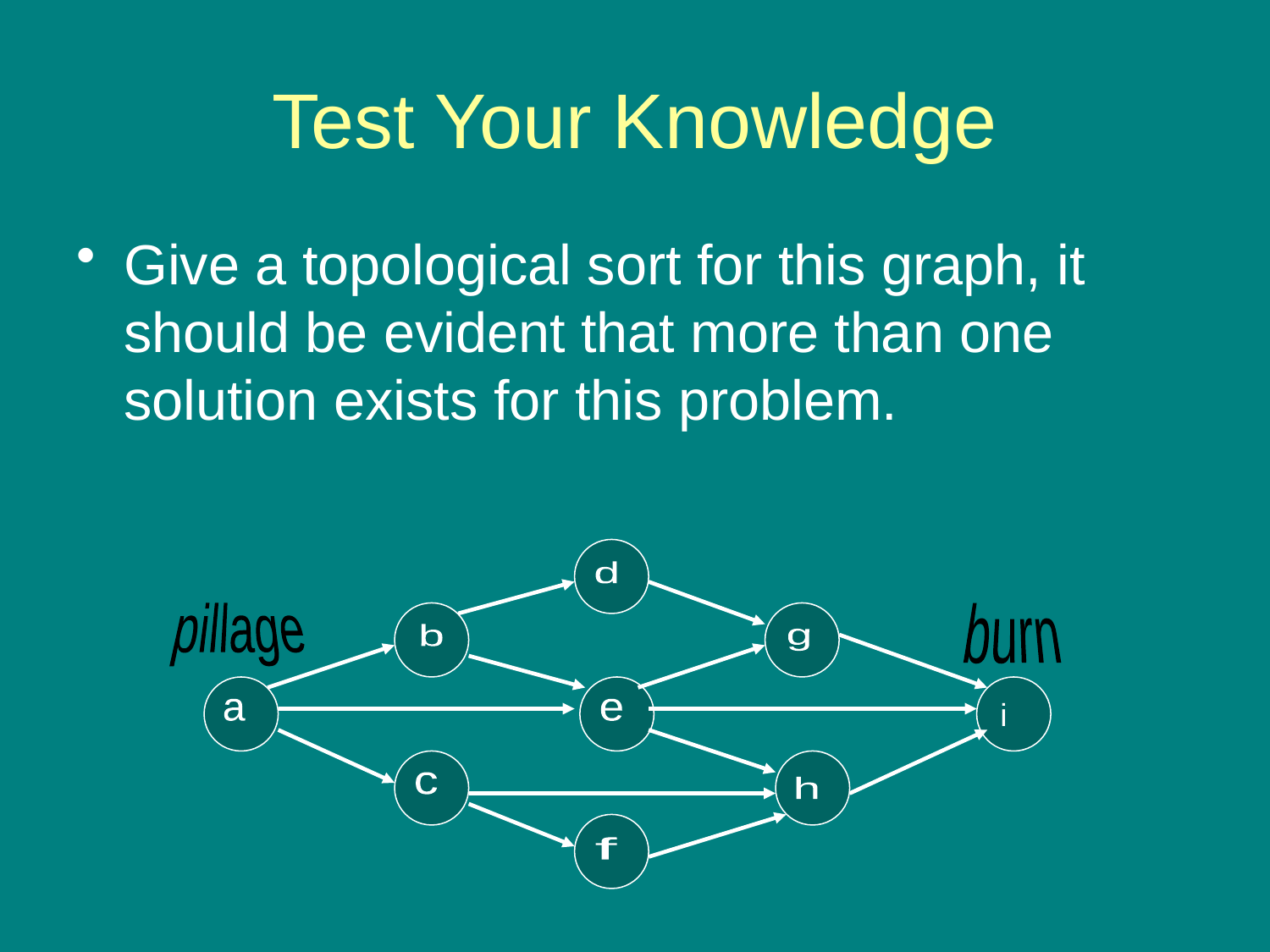

# Test Your Knowledge
Give a topological sort for this graph, it should be evident that more than one solution exists for this problem.

d

pillage

burn
b
g

i
a
e

c
h

f